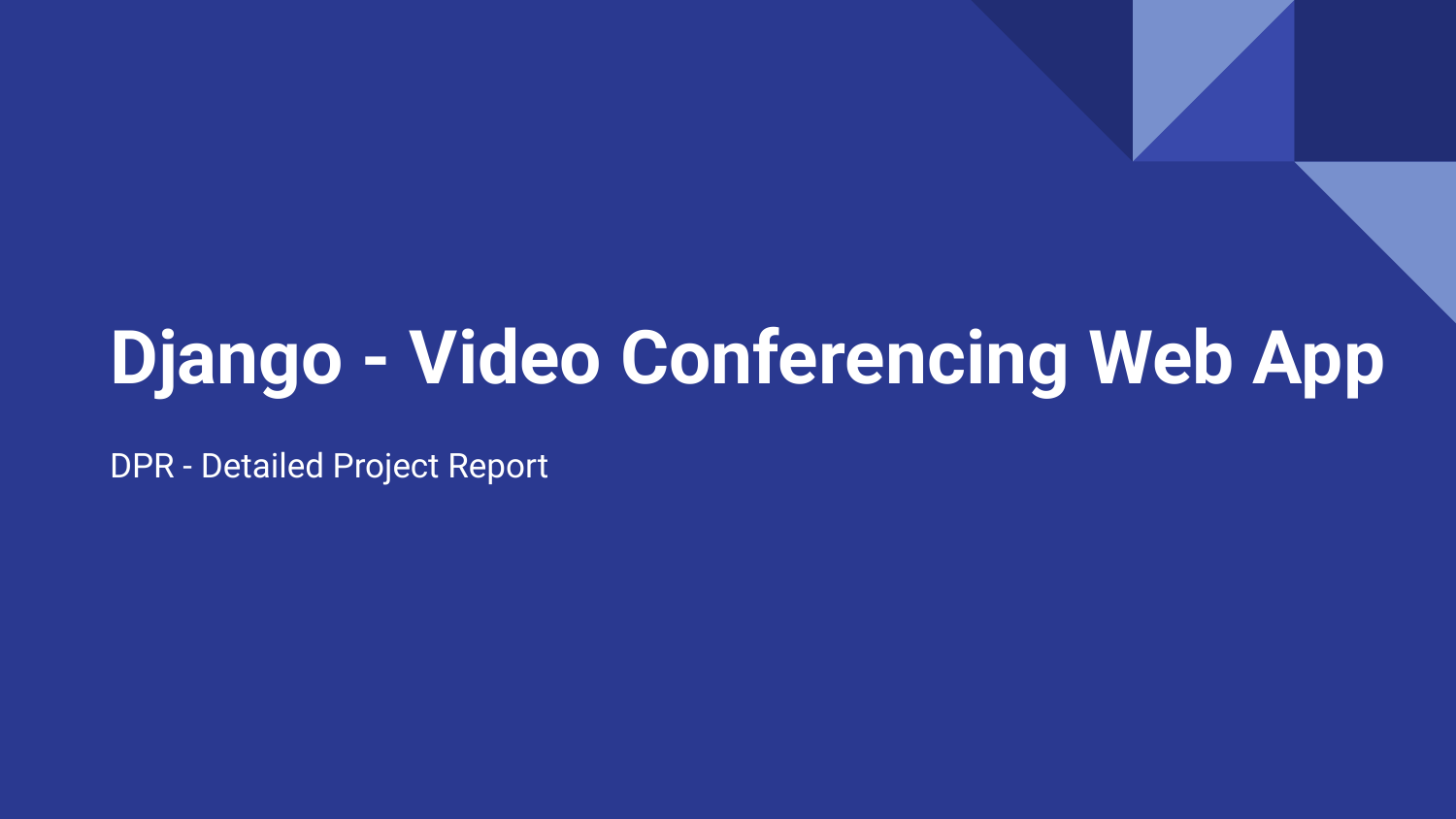

# Django - Video Conferencing Web App
DPR - Detailed Project Report